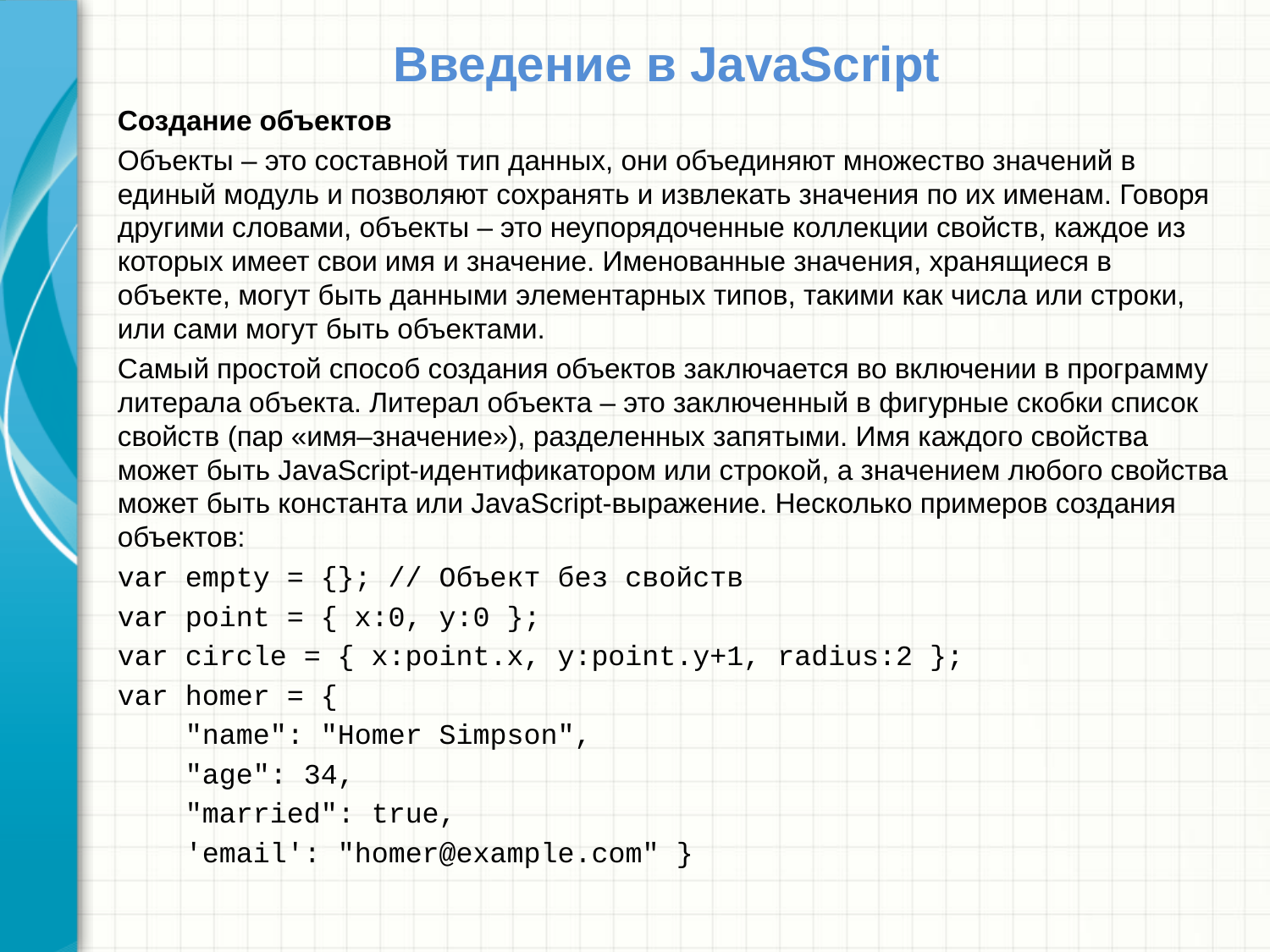

# Введение в JavaScript
Создание объектов
Объекты – это составной тип данных, они объединяют множество значений в единый модуль и позволяют сохранять и извлекать значения по их именам. Говоря другими словами, объекты – это неупорядоченные коллекции свойств, каждое из которых имеет свои имя и значение. Именованные значения, хранящиеся в объекте, могут быть данными элементарных типов, такими как числа или строки, или сами могут быть объектами.
Самый простой способ создания объектов заключается во включении в программу литерала объекта. Литерал объекта – это заключенный в фигурные скобки список свойств (пар «имя–значение»), разделенных запятыми. Имя каждого свойства может быть JavaScript-идентификатором или строкой, а значением любого свойства может быть константа или JavaScript-выражение. Несколько примеров создания объектов:
var empty = {}; // Объект без свойств
var point = { x:0, y:0 };
var circle = { x:point.x, y:point.y+1, radius:2 };
var homer = {
    "name": "Homer Simpson",
    "age": 34,
    "married": true,
    'email': "homer@example.com" }